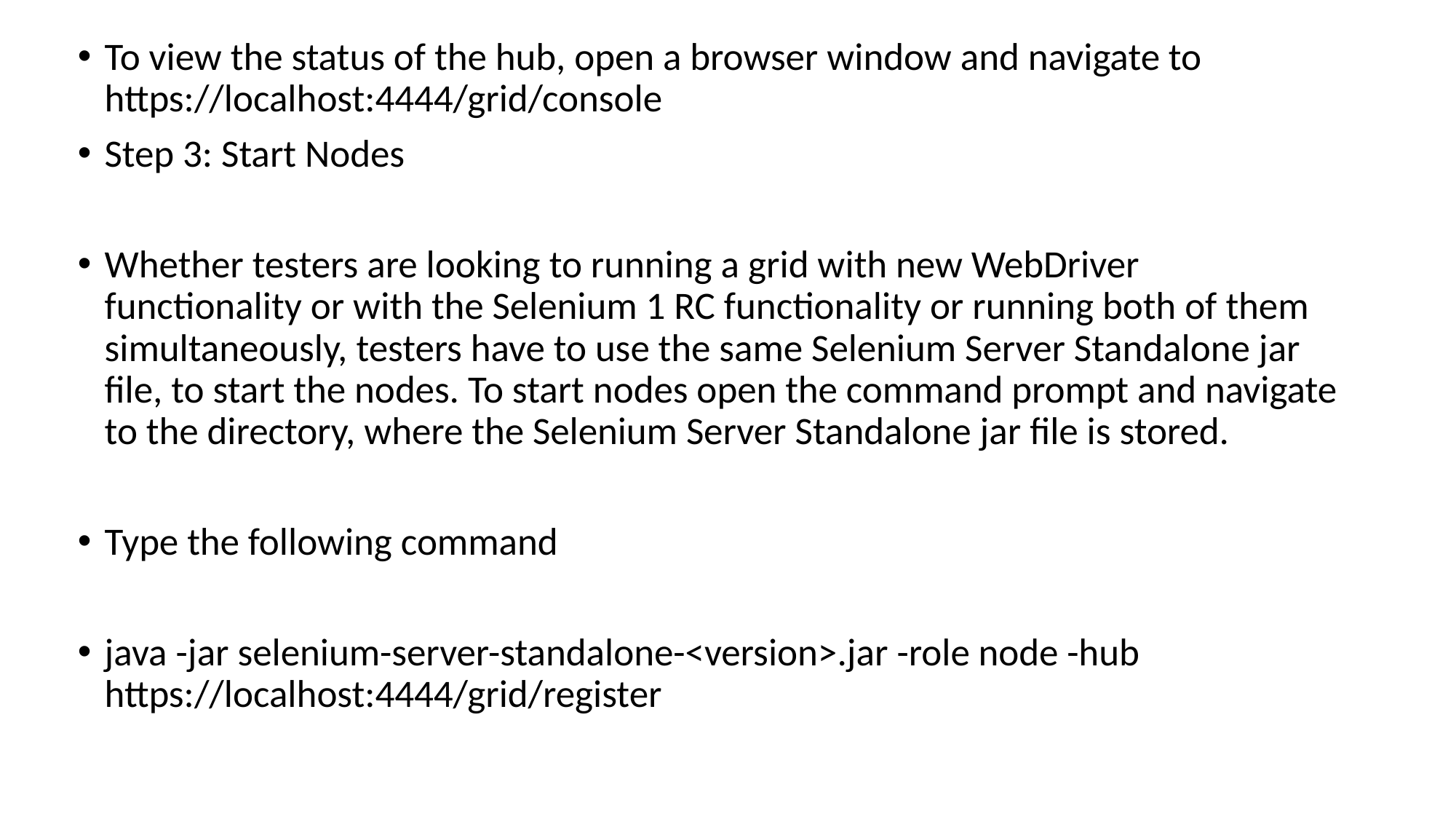

To view the status of the hub, open a browser window and navigate to https://localhost:4444/grid/console
Step 3: Start Nodes

Whether testers are looking to running a grid with new WebDriver functionality or with the Selenium 1 RC functionality or running both of them simultaneously, testers have to use the same Selenium Server Standalone jar file, to start the nodes. To start nodes open the command prompt and navigate to the directory, where the Selenium Server Standalone jar file is stored.

Type the following command

java -jar selenium-server-standalone-<version>.jar -role node -hub https://localhost:4444/grid/register